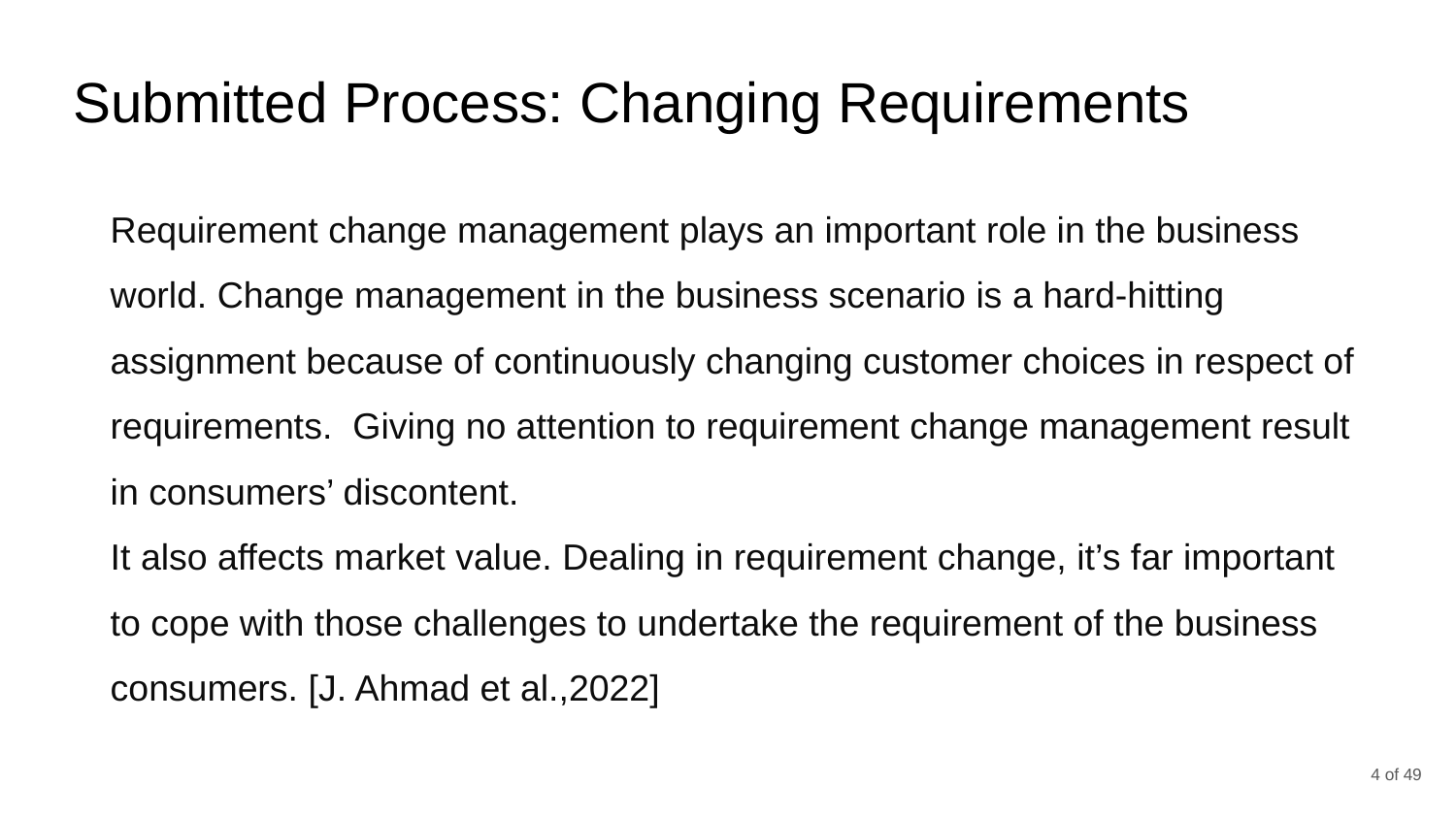

# Submitted Process: Changing Requirements
Requirement change management plays an important role in the business world. Change management in the business scenario is a hard-hitting assignment because of continuously changing customer choices in respect of requirements.  Giving no attention to requirement change management result in consumers’ discontent.
It also affects market value. Dealing in requirement change, it’s far important to cope with those challenges to undertake the requirement of the business consumers. [J. Ahmad et al.,2022]

4 of 49